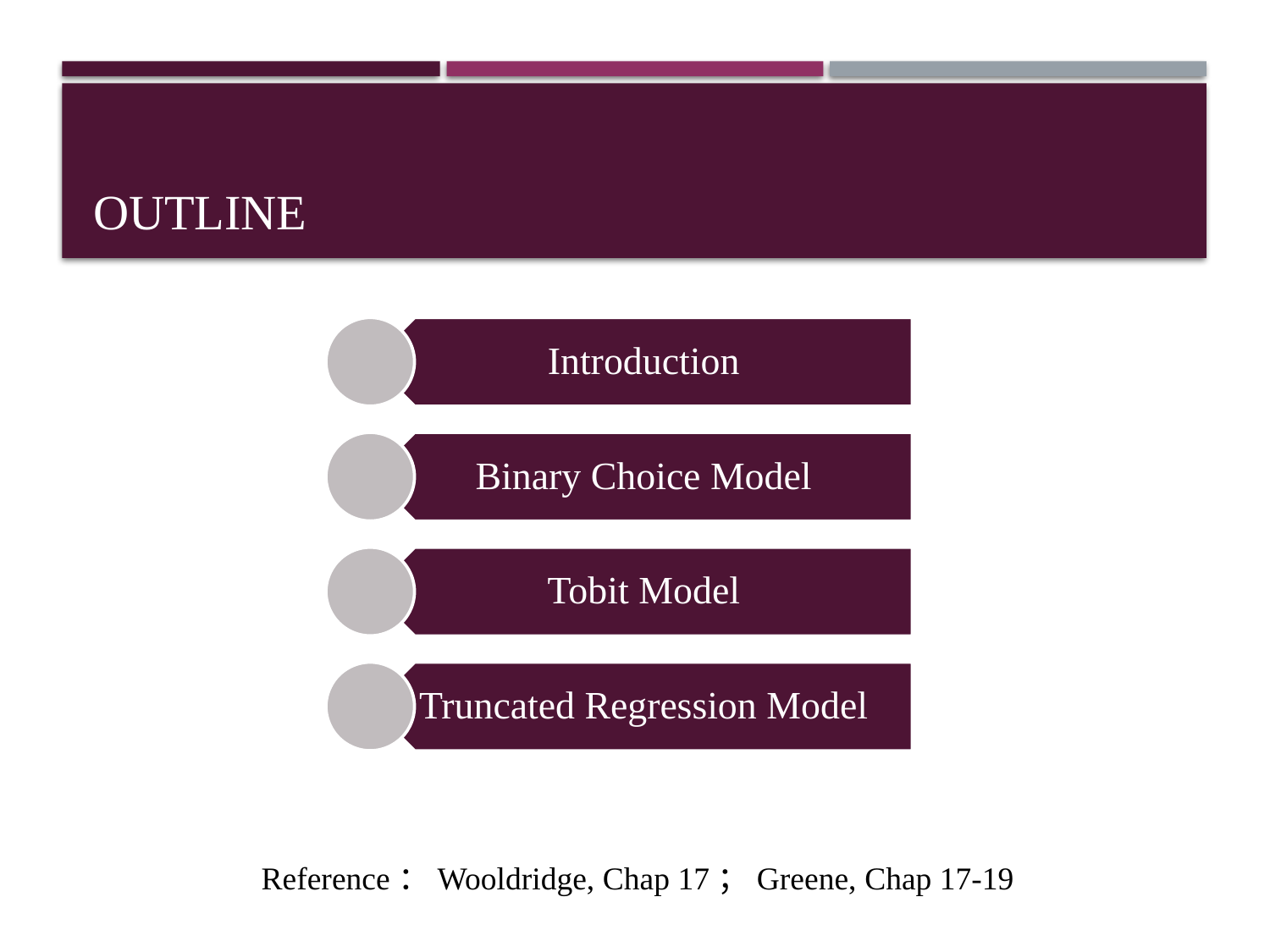

# oUTLINE
Introduction
Binary Choice Model
Tobit Model
Truncated Regression Model
Reference：Wooldridge, Chap 17；Greene, Chap 17-19